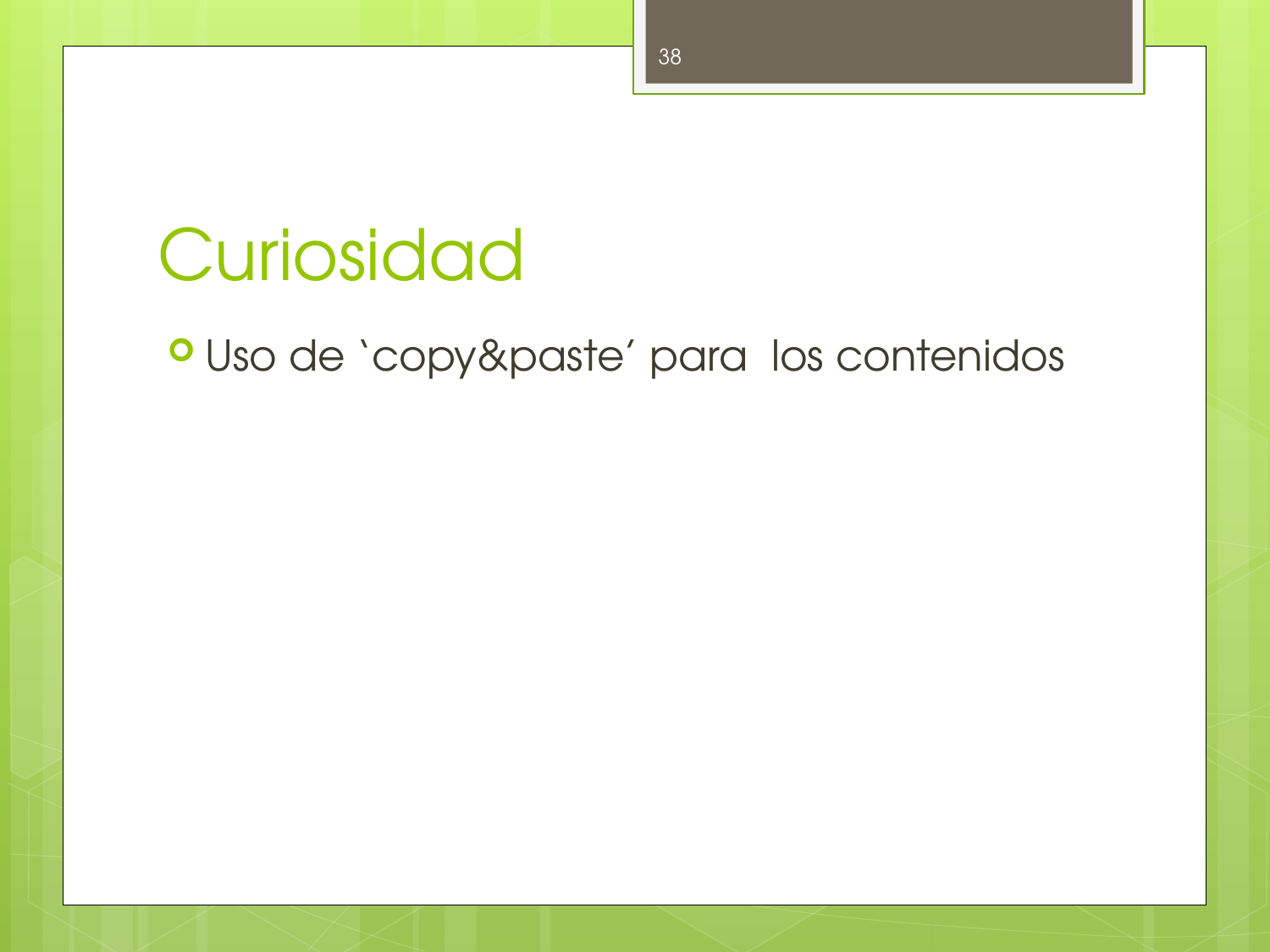

38
# Curiosidad
Uso de ‘copy&paste’ para  los contenidos